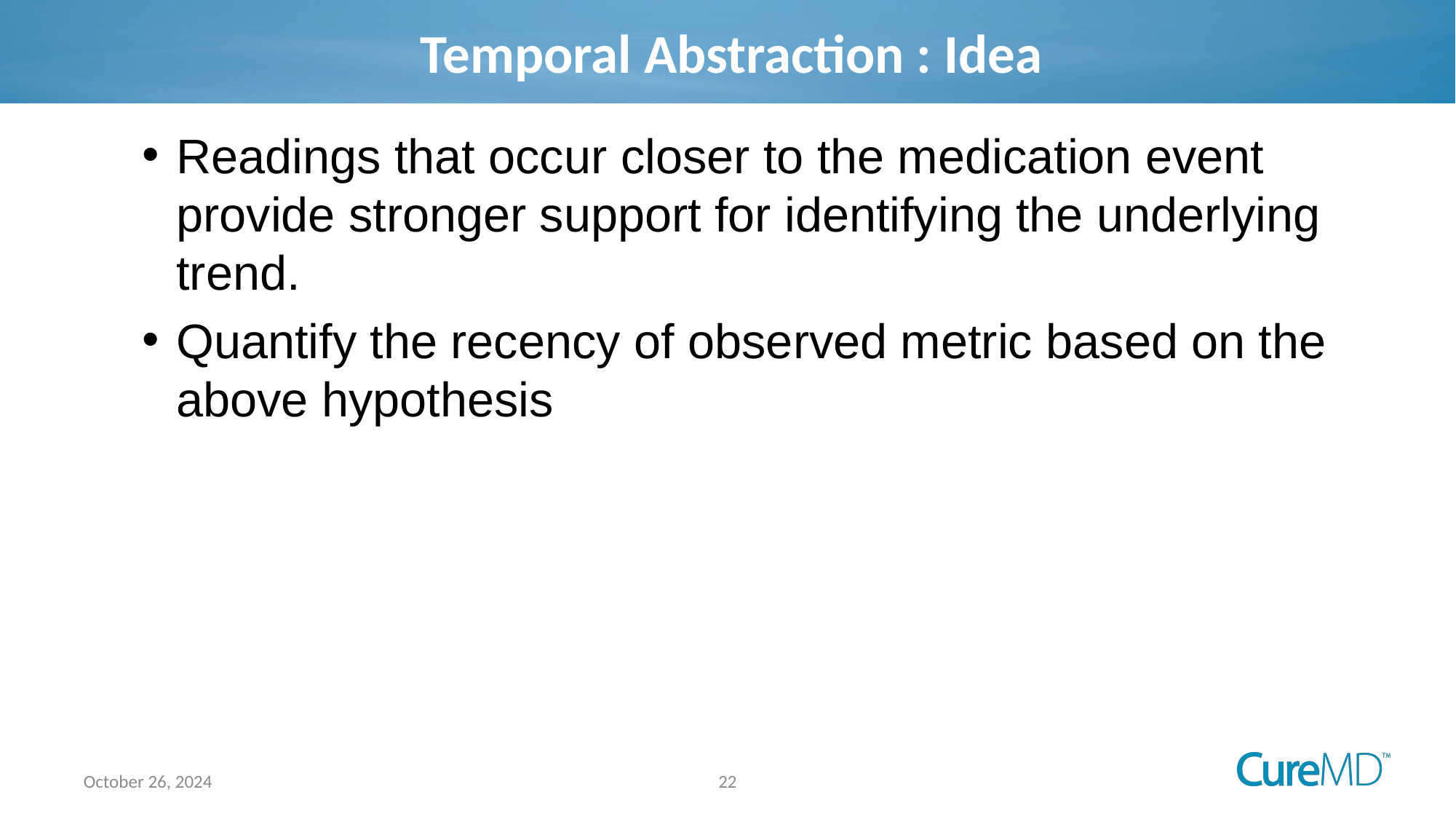

# Temporal Abstraction : Idea
Readings that occur closer to the medication event provide stronger support for identifying the underlying trend.
Quantify the recency of observed metric based on the above hypothesis

22
October 26, 2024